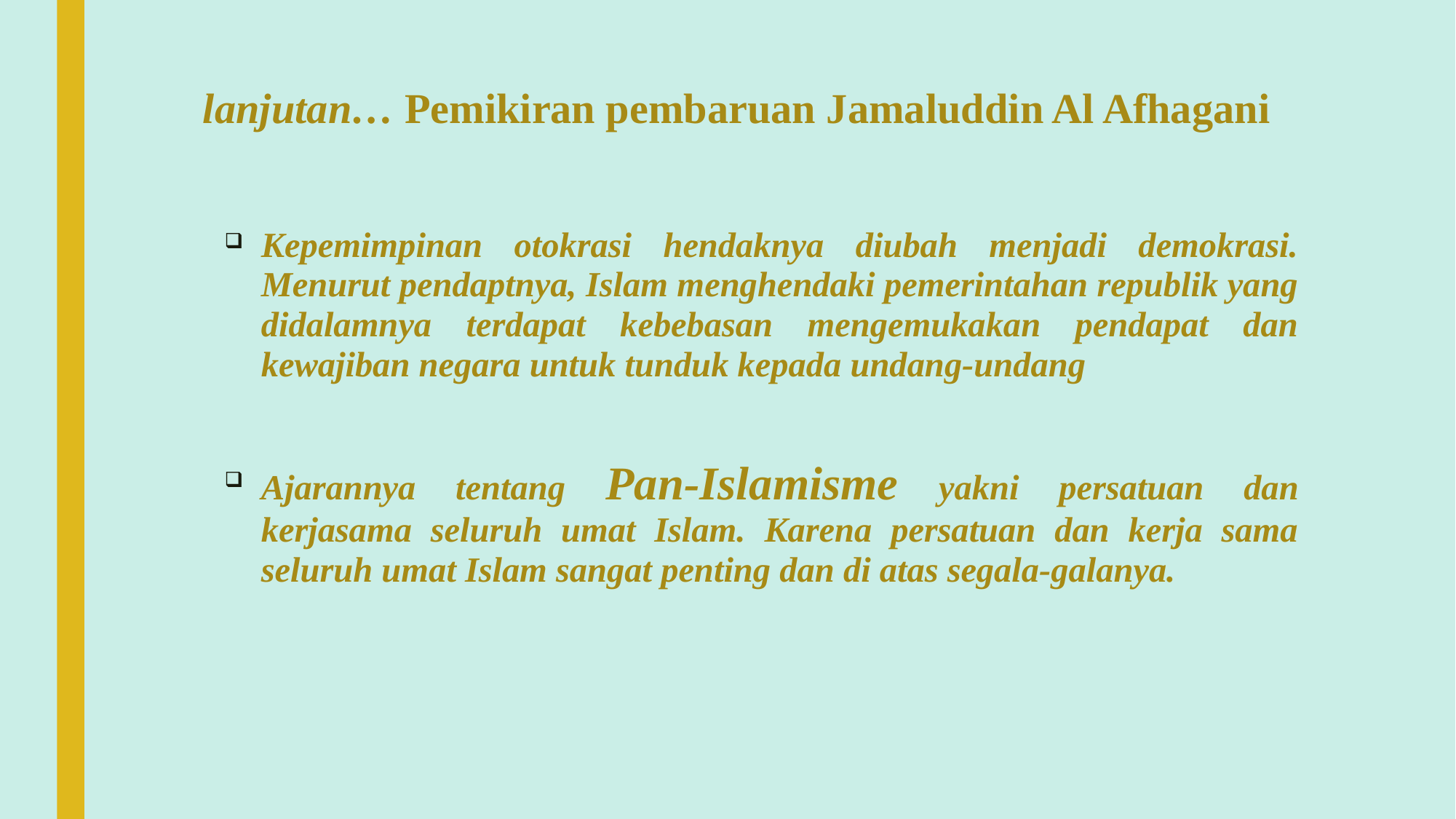

# lanjutan… Pemikiran pembaruan Jamaluddin Al Afhagani

Kepemimpinan otokrasi hendaknya diubah menjadi demokrasi. Menurut pendaptnya, Islam menghendaki pemerintahan republik yang didalamnya terdapat kebebasan mengemukakan pendapat dan kewajiban negara untuk tunduk kepada undang-undang

Ajarannya tentang Pan-Islamisme yakni persatuan dan kerjasama seluruh umat Islam. Karena persatuan dan kerja sama seluruh umat Islam sangat penting dan di atas segala-galanya.